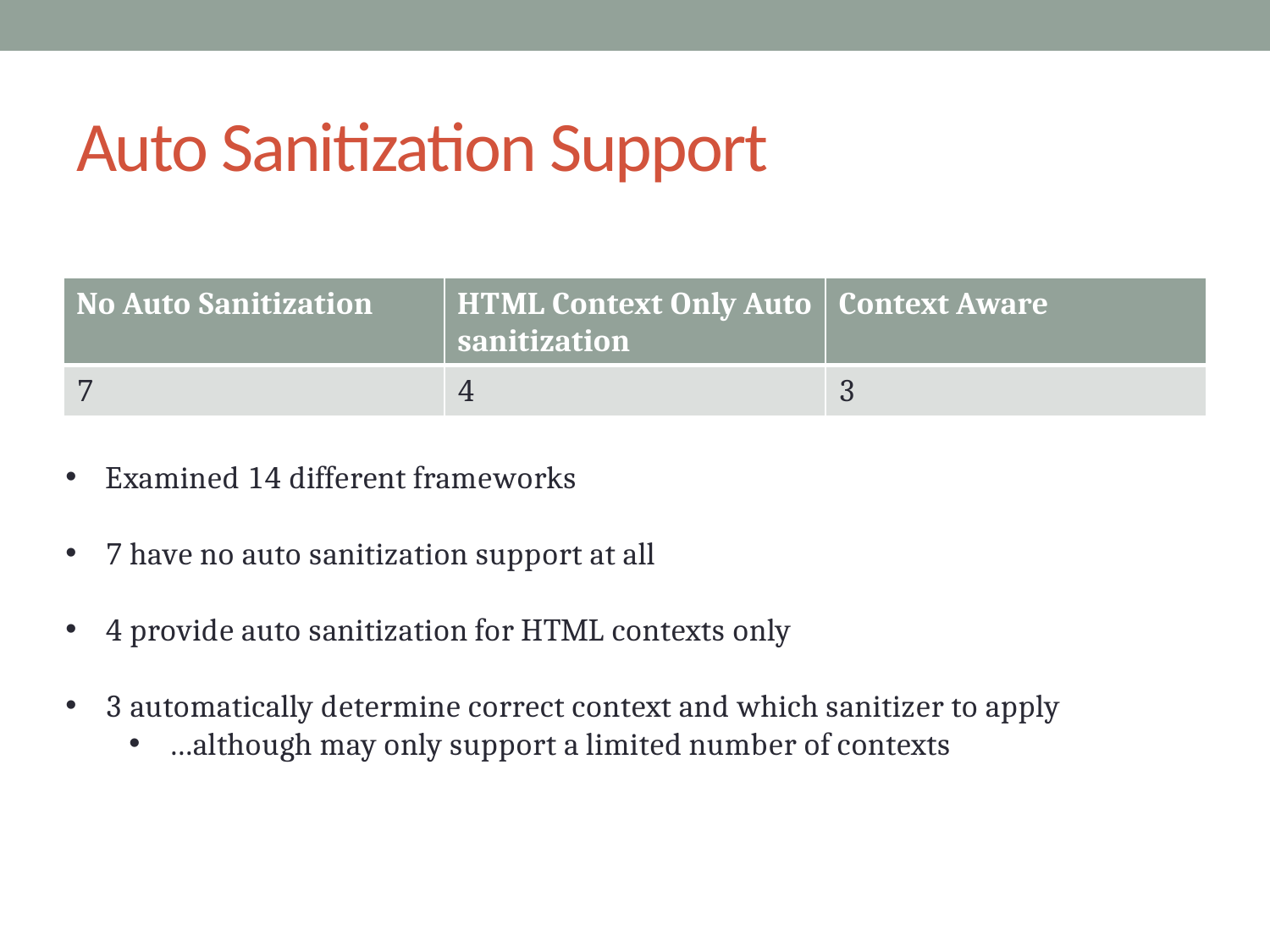

# Auto Sanitization Support
| No Auto Sanitization | HTML Context Only Auto sanitization | Context Aware |
| --- | --- | --- |
| 7 | 4 | 3 |
Examined 14 different frameworks

7 have no auto sanitization support at all

4 provide auto sanitization for HTML contexts only

3 automatically determine correct context and which sanitizer to apply
…although may only support a limited number of contexts